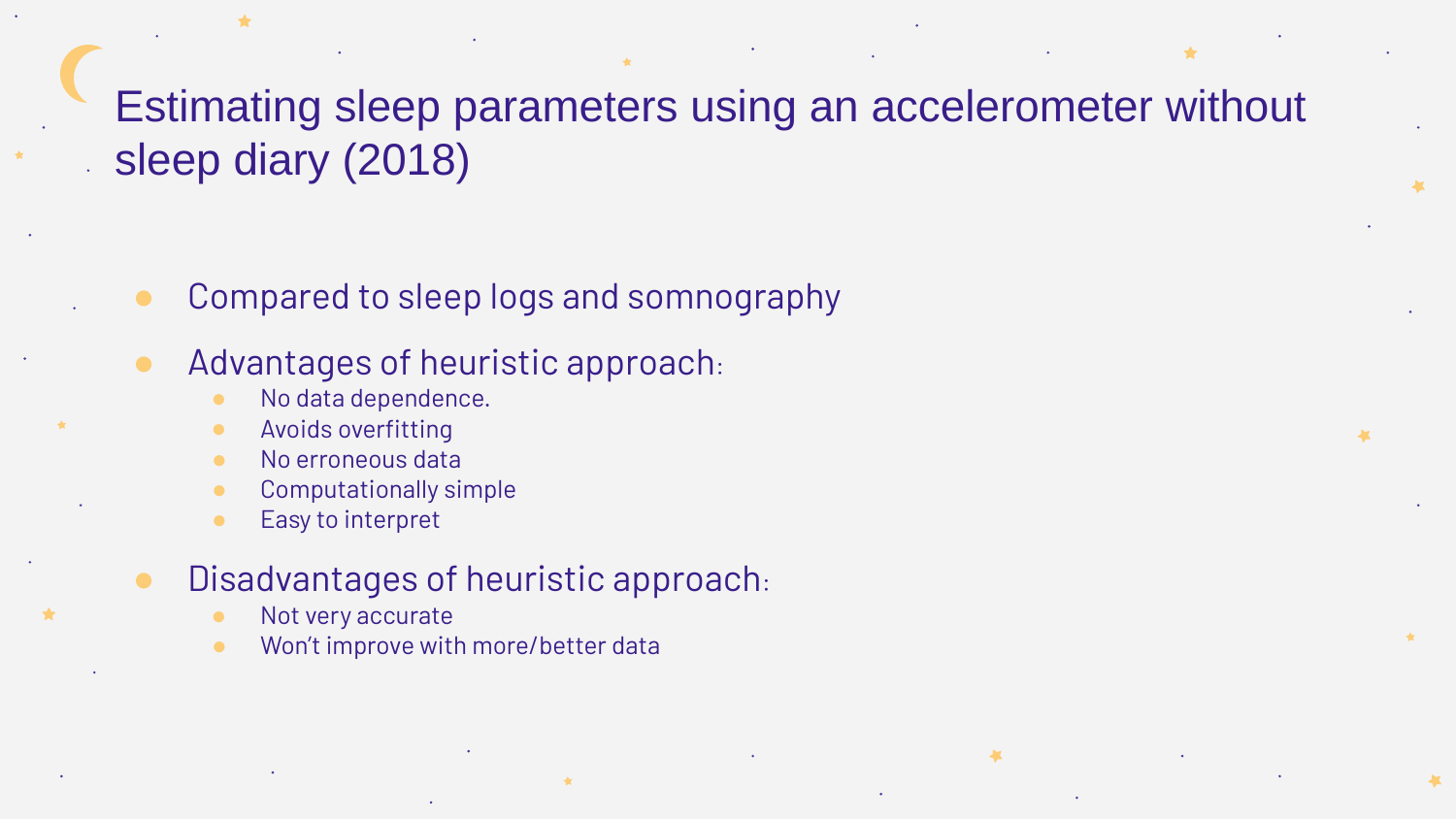

# Estimating sleep parameters using an accelerometer without sleep diary (2018)

Compared to sleep logs and somnography
Advantages of heuristic approach:
No data dependence.
Avoids overfitting
No erroneous data
Computationally simple
Easy to interpret
Disadvantages of heuristic approach:
Not very accurate
Won’t improve with more/better data